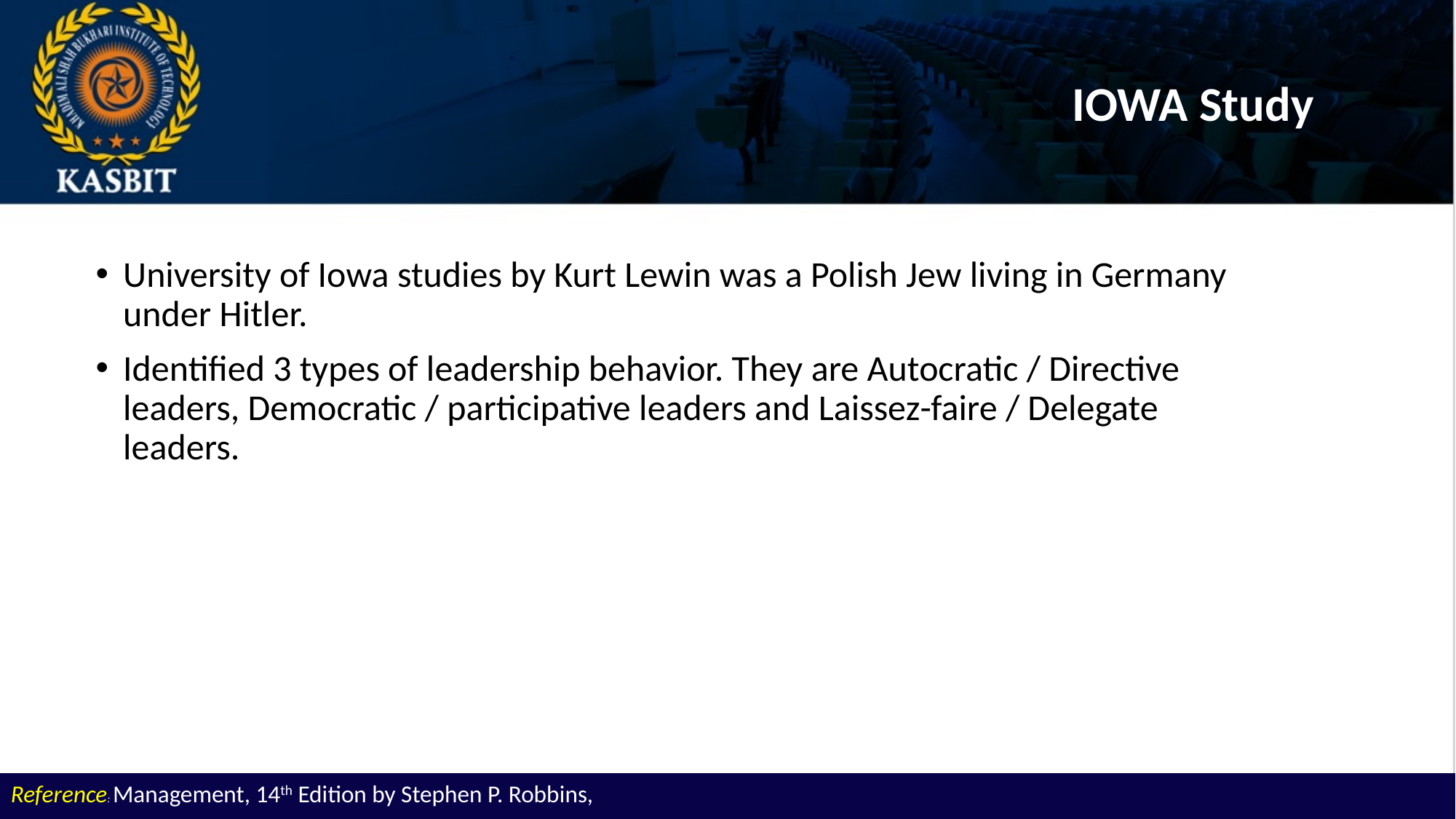

# IOWA Study
University of Iowa studies by Kurt Lewin was a Polish Jew living in Germany under Hitler.
Identified 3 types of leadership behavior. They are Autocratic / Directive leaders, Democratic / participative leaders and Laissez-faire / Delegate leaders.
Reference: Management, 14th Edition by Stephen P. Robbins,